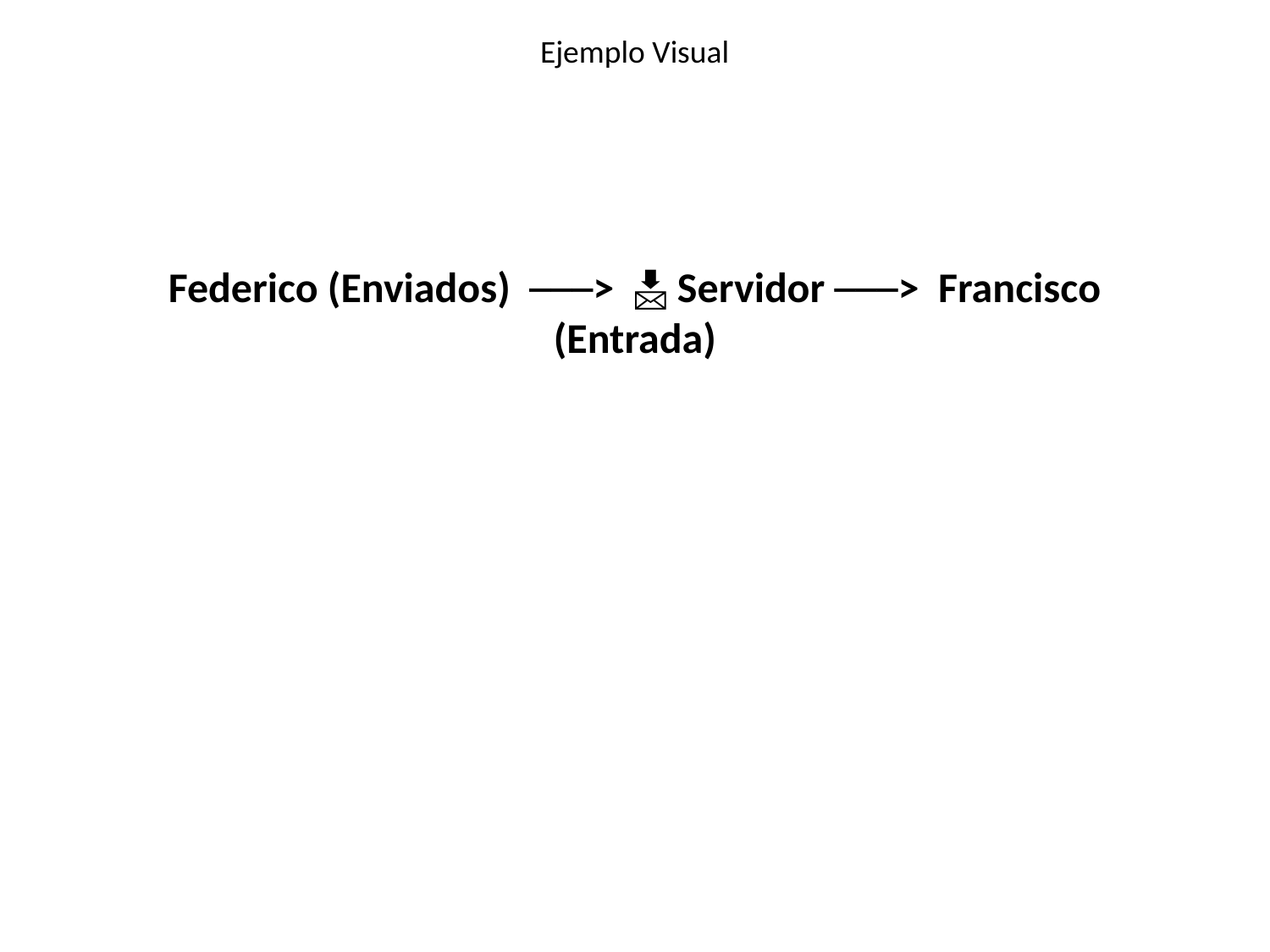

Ejemplo Visual
#
Federico (Enviados)  ───>  📩 Servidor ───>  Francisco (Entrada)